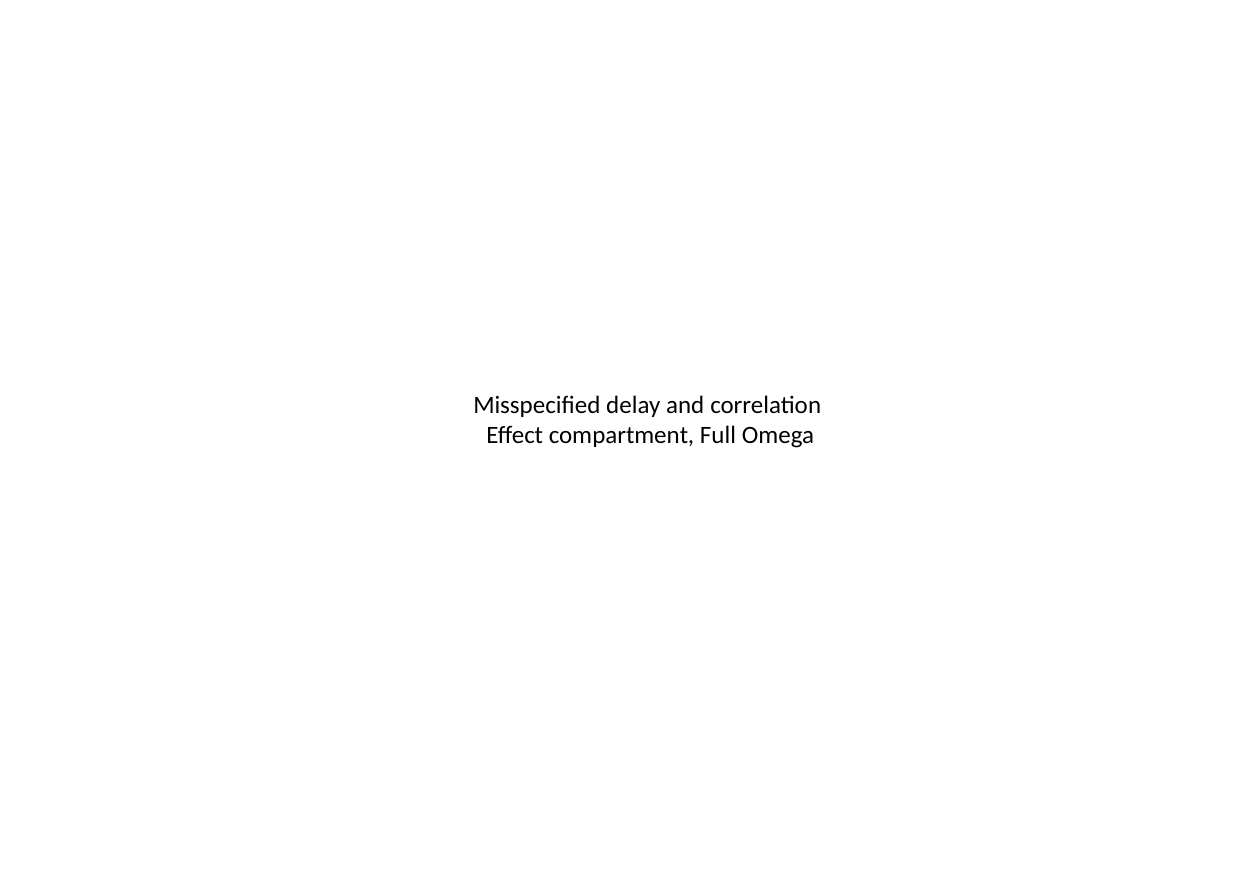

Misspecified delay and correlation
 Effect compartment, Full Omega